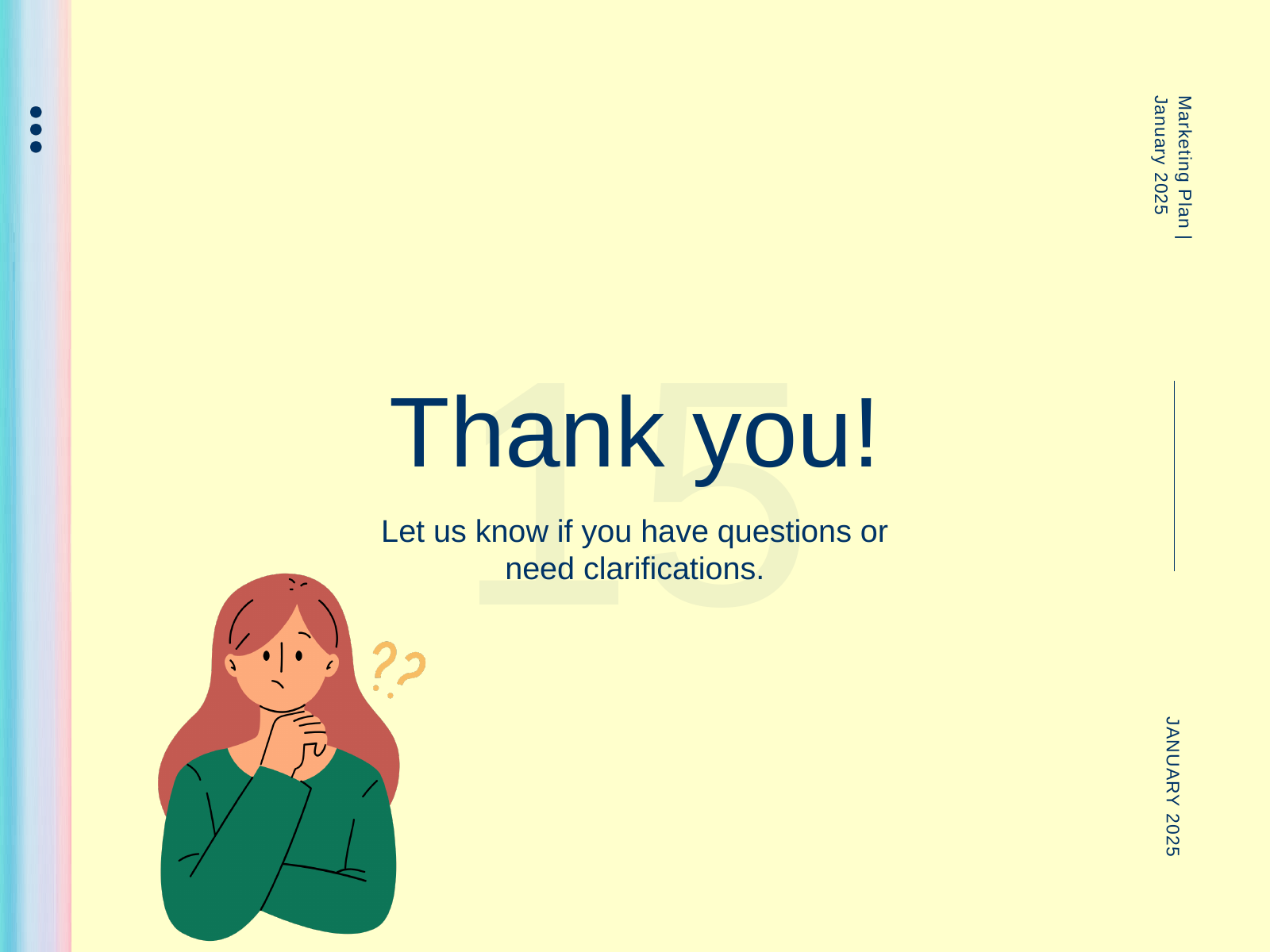

Marketing Plan | January 2025
15
Thank you!
Let us know if you have questions or
need clarifications.

JANUARY 2025